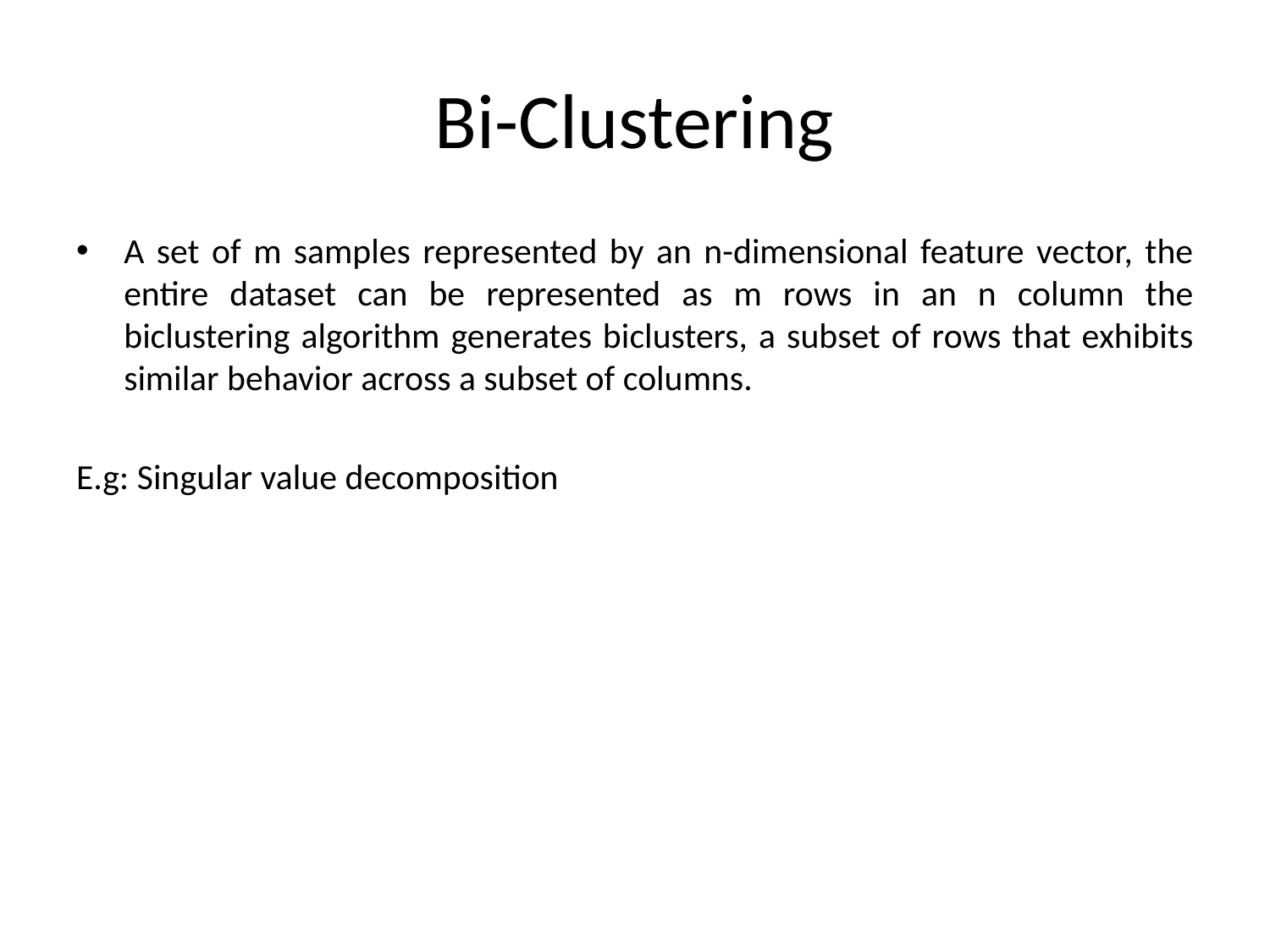

# Bi-Clustering
A set of m samples represented by an n-dimensional feature vector, the entire dataset can be represented as m rows in an n column the biclustering algorithm generates biclusters, a subset of rows that exhibits similar behavior across a subset of columns.

E.g: Singular value decomposition